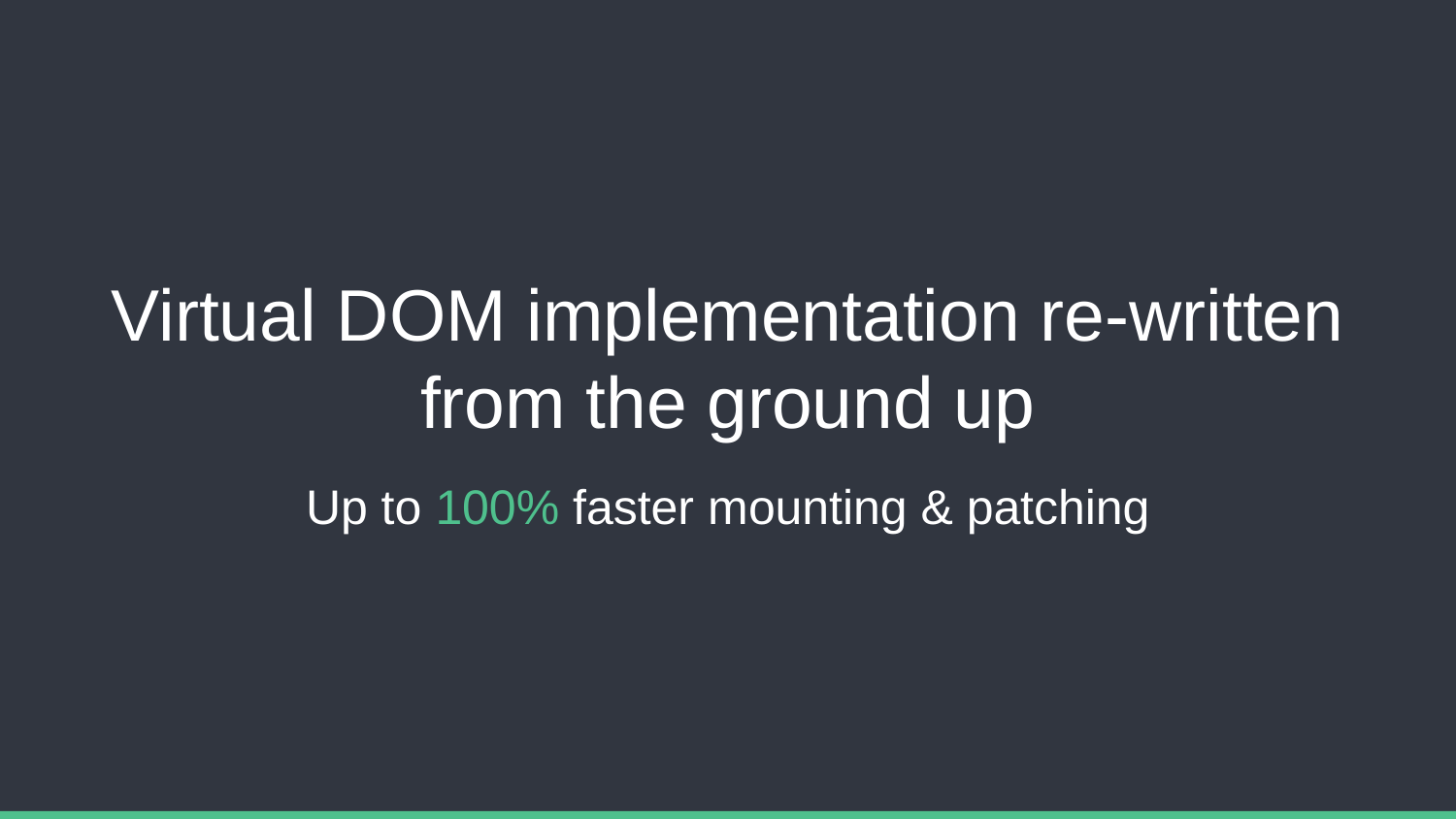

# Virtual DOM implementation re-written from the ground up
Up to 100% faster mounting & patching